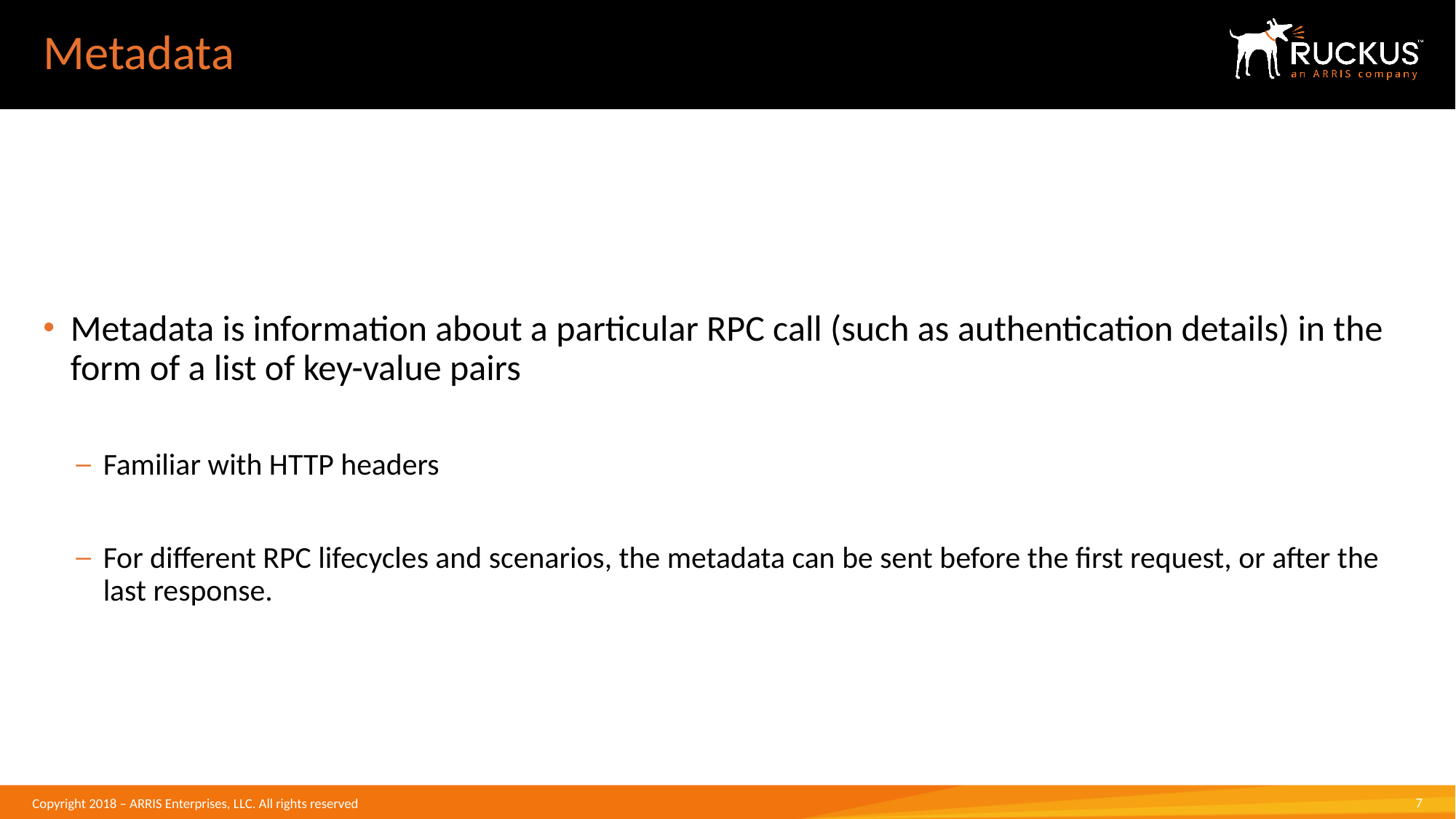

# Metadata

Metadata is information about a particular RPC call (such as authentication details) in the form of a list of key-value pairs

Familiar with HTTP headers

For different RPC lifecycles and scenarios, the metadata can be sent before the first request, or after the last response.

7